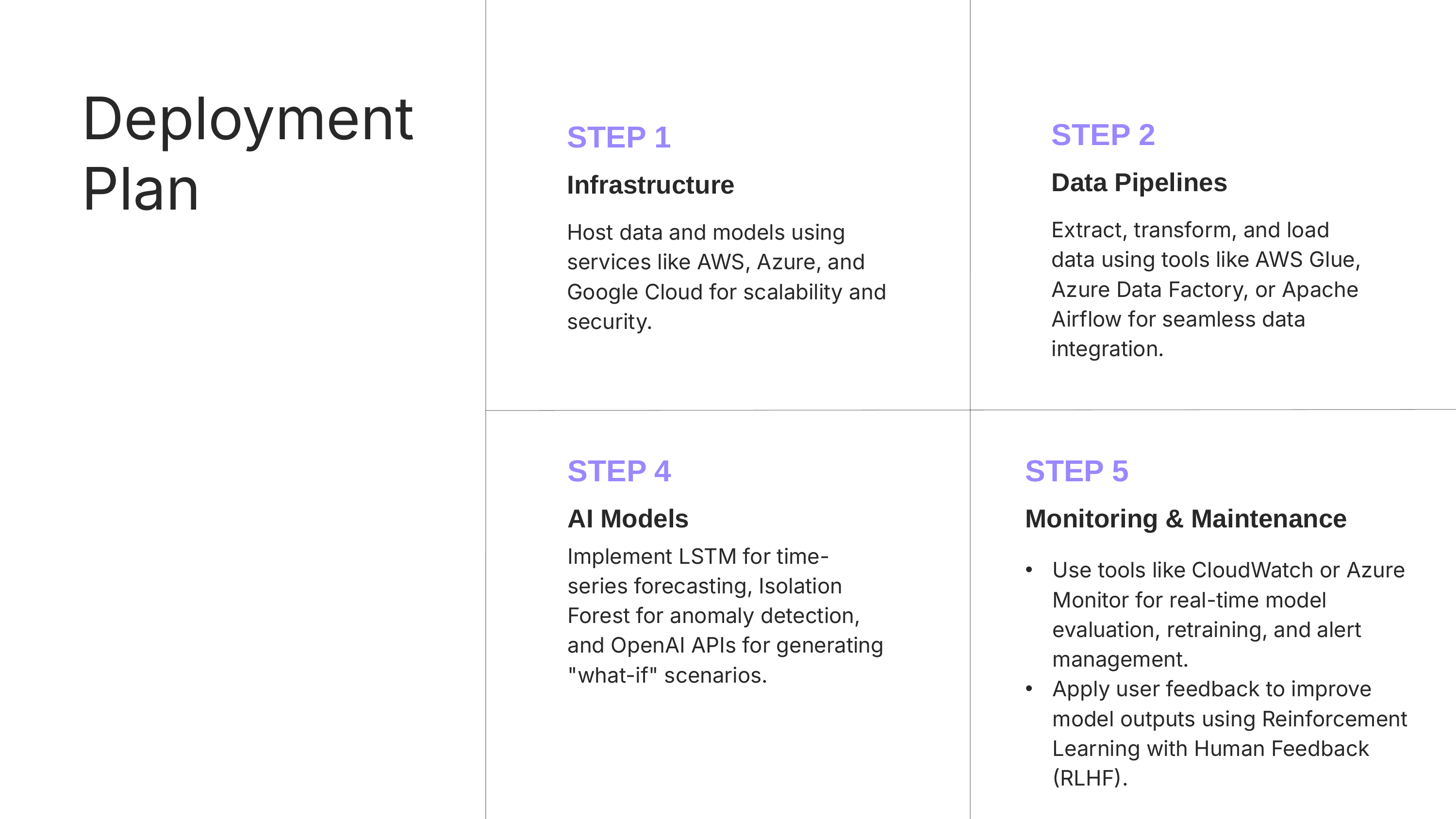

Deployment Plan
STEP 2
Data Pipelines
Extract, transform, and load data using tools like AWS Glue, Azure Data Factory, or Apache Airflow for seamless data integration.
STEP 1
Infrastructure
Host data and models using services like AWS, Azure, and Google Cloud for scalability and security.

STEP 4
AI Models
Implement LSTM for time-series forecasting, Isolation Forest for anomaly detection, and OpenAI APIs for generating "what-if" scenarios.
STEP 5
Monitoring & Maintenance
Use tools like CloudWatch or Azure Monitor for real-time model evaluation, retraining, and alert management.
Apply user feedback to improve model outputs using Reinforcement Learning with Human Feedback (RLHF).